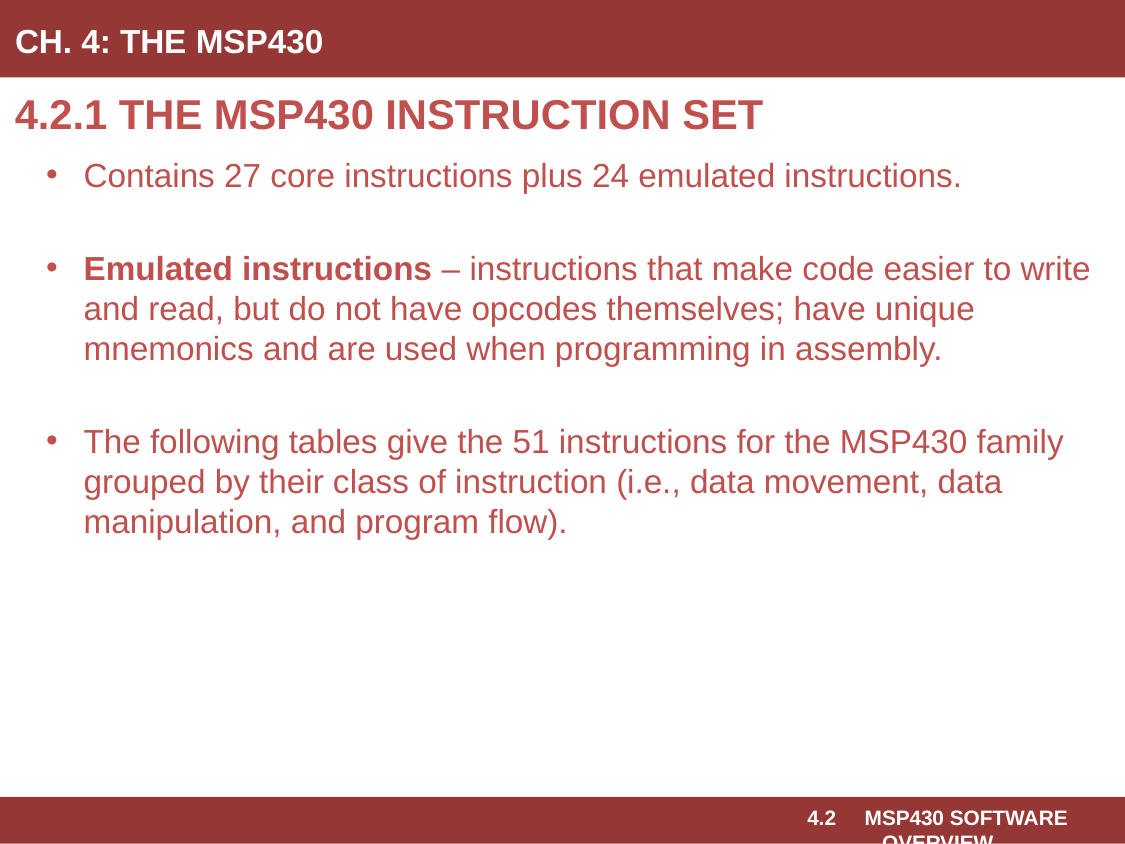

# Ch. 4: The MSP430
4.2.1 The MSP430 Instruction Set
Contains 27 core instructions plus 24 emulated instructions.

Emulated instructions – instructions that make code easier to write and read, but do not have opcodes themselves; have unique mnemonics and are used when programming in assembly.

The following tables give the 51 instructions for the MSP430 family grouped by their class of instruction (i.e., data movement, data manipulation, and program flow).

4.2     MSP430 Software Overview